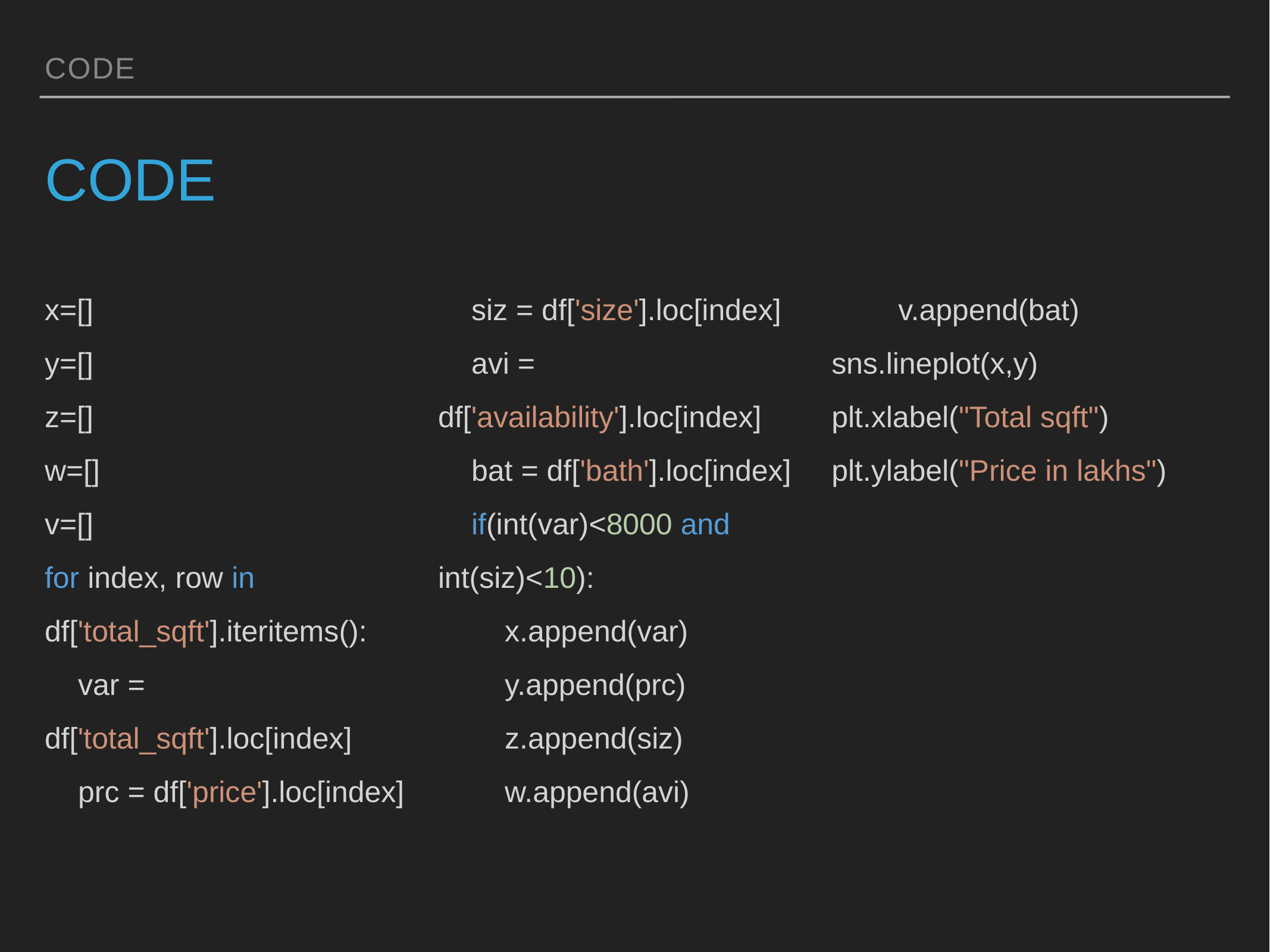

code
# Code
x=[]
y=[]
z=[]
w=[]
v=[]
for index, row in df['total_sqft'].iteritems():
    var = df['total_sqft'].loc[index]
    prc = df['price'].loc[index]
    siz = df['size'].loc[index]
    avi = df['availability'].loc[index]
    bat = df['bath'].loc[index]
    if(int(var)<8000 and int(siz)<10):
        x.append(var)
        y.append(prc)
        z.append(siz)
        w.append(avi)
        v.append(bat)
sns.lineplot(x,y)
plt.xlabel("Total sqft")
plt.ylabel("Price in lakhs")